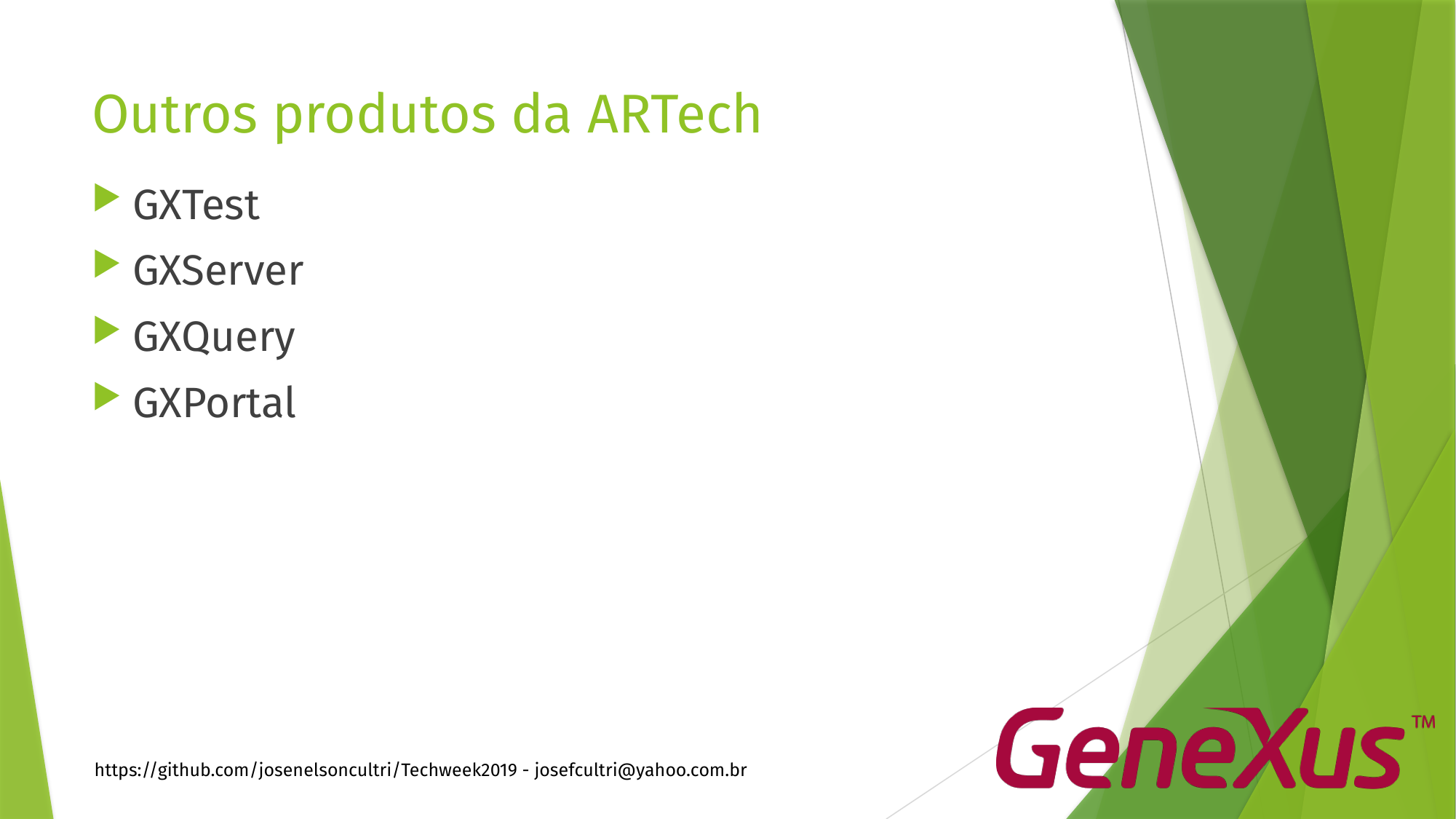

# Outros produtos da ARTech
GXTest
GXServer
GXQuery
GXPortal